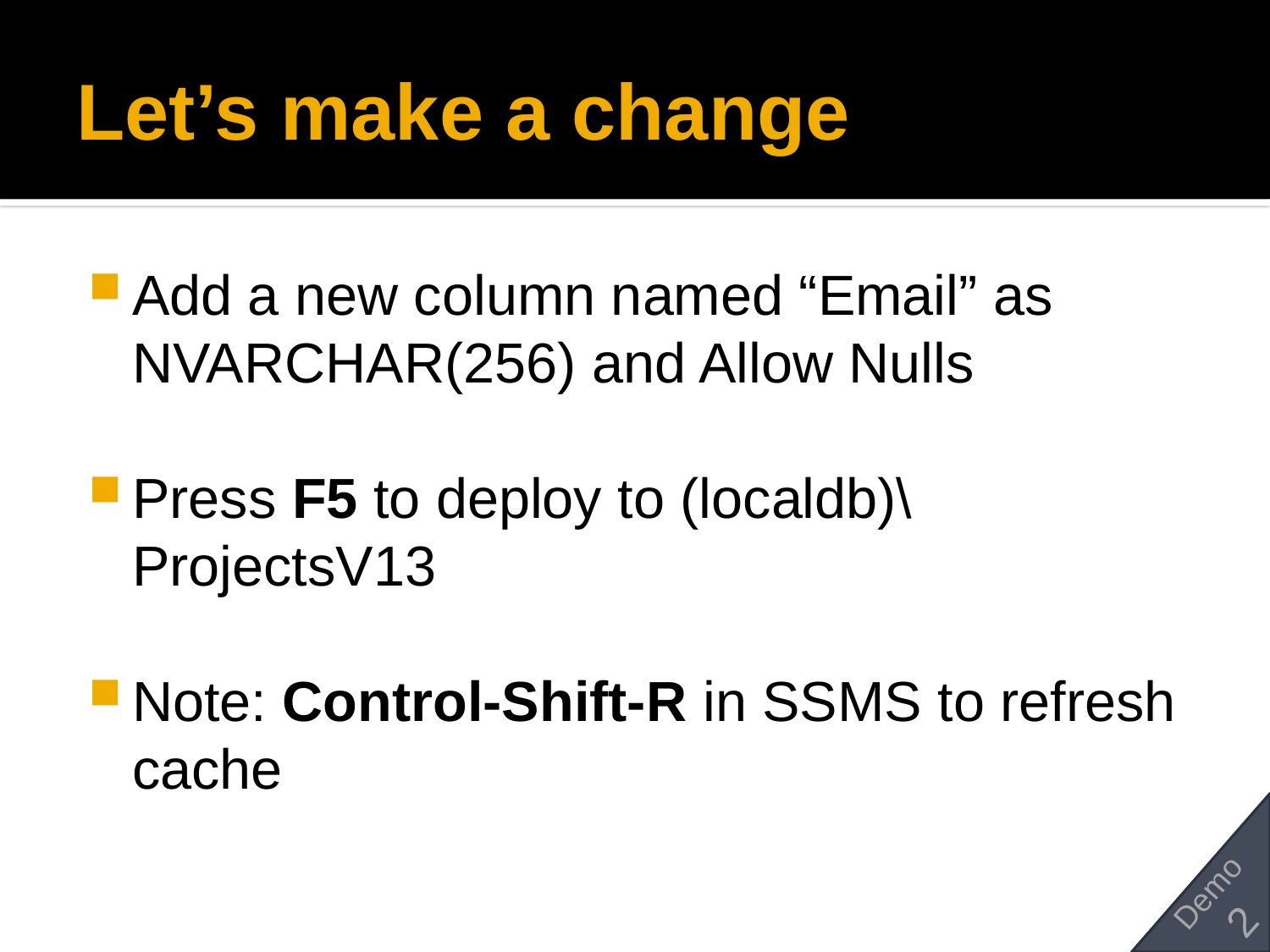

# Let’s make a change
Add a new column named “Email” as NVARCHAR(256) and Allow Nulls

Press F5 to deploy to (localdb)\ProjectsV13

Note: Control-Shift-R in SSMS to refresh cache

Demo
2